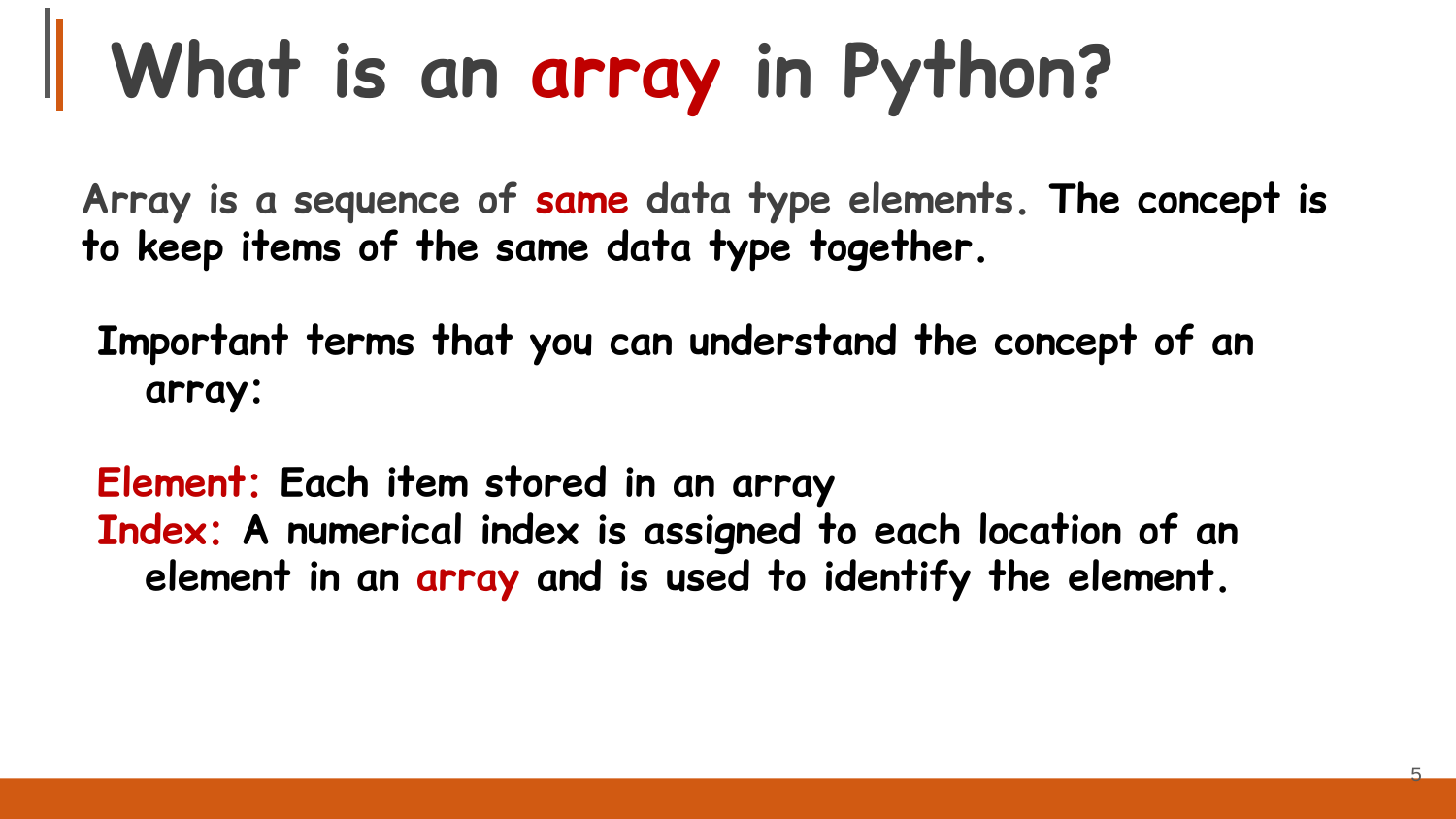

# What is an array in Python?
Array is a sequence of same data type elements. The concept is to keep items of the same data type together.

Important terms that you can understand the concept of an array:

Element: Each item stored in an array
Index: A numerical index is assigned to each location of an element in an array and is used to identify the element.

5